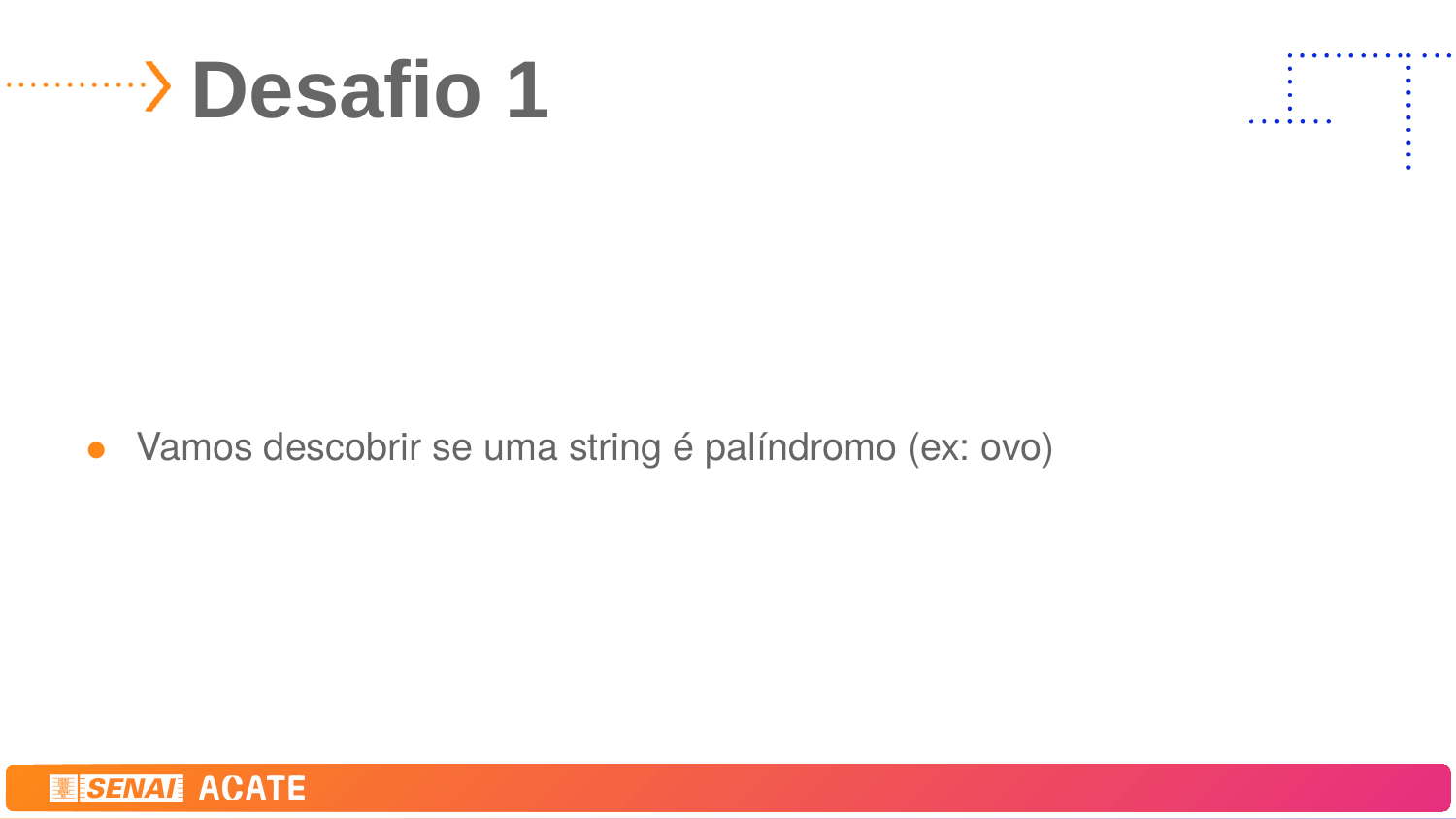

# Desafio 1
Vamos descobrir se uma string é palíndromo (ex: ovo)